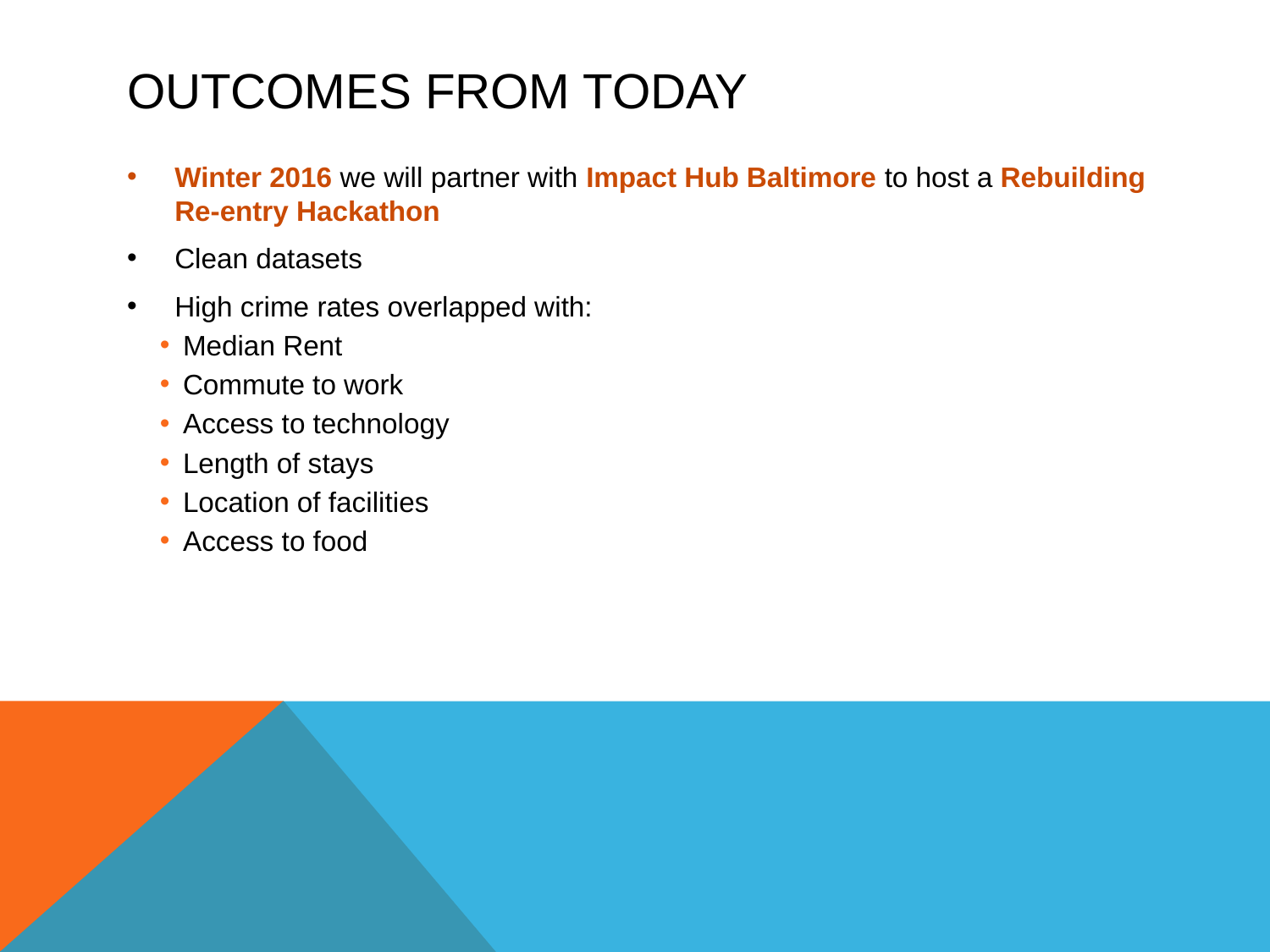

# OUTCOMES FROM TODAY
Winter 2016 we will partner with Impact Hub Baltimore to host a Rebuilding Re-entry Hackathon
Clean datasets
High crime rates overlapped with:
Median Rent
Commute to work
Access to technology
Length of stays
Location of facilities
Access to food